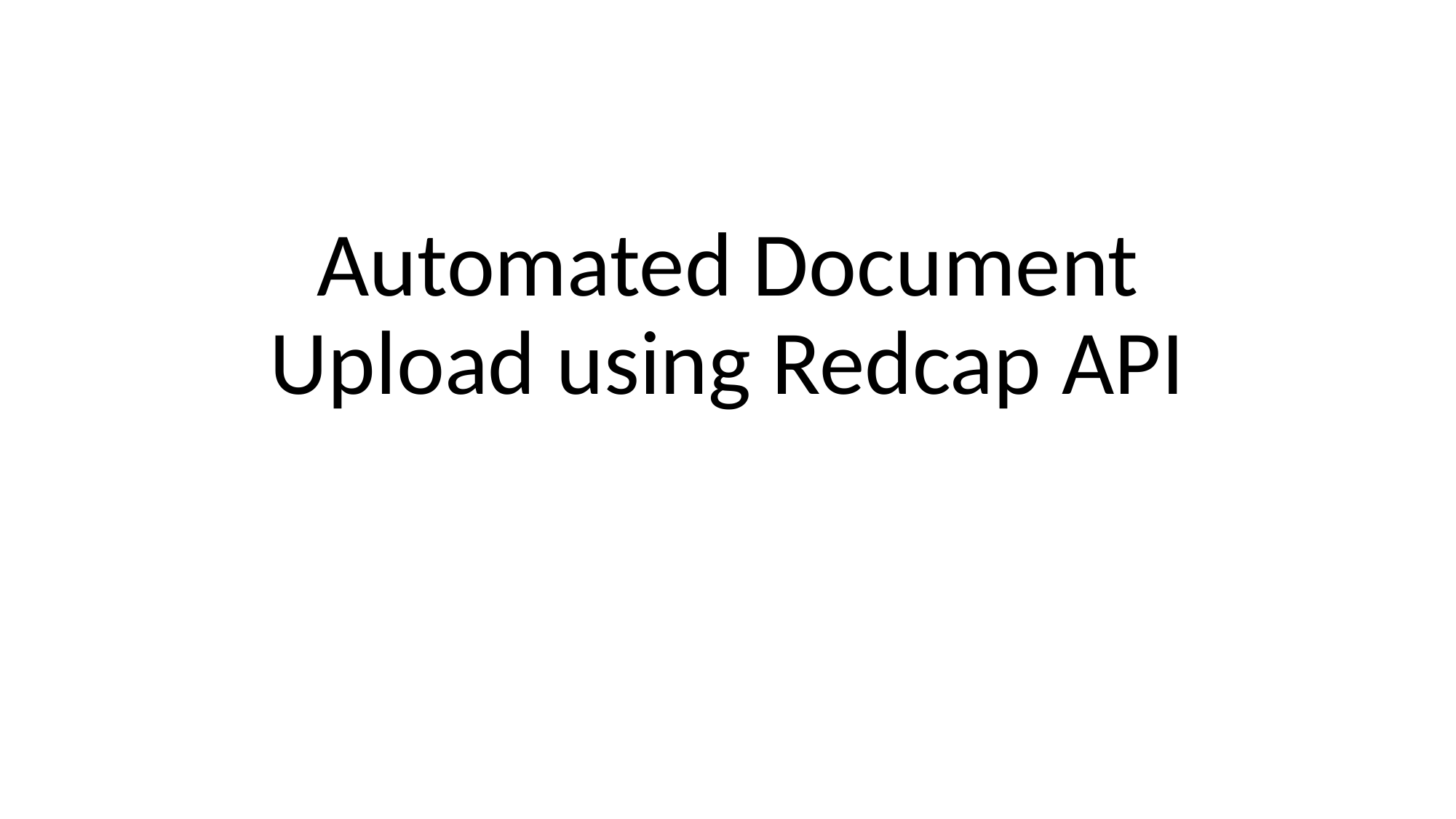

# Automated Document Upload using Redcap API